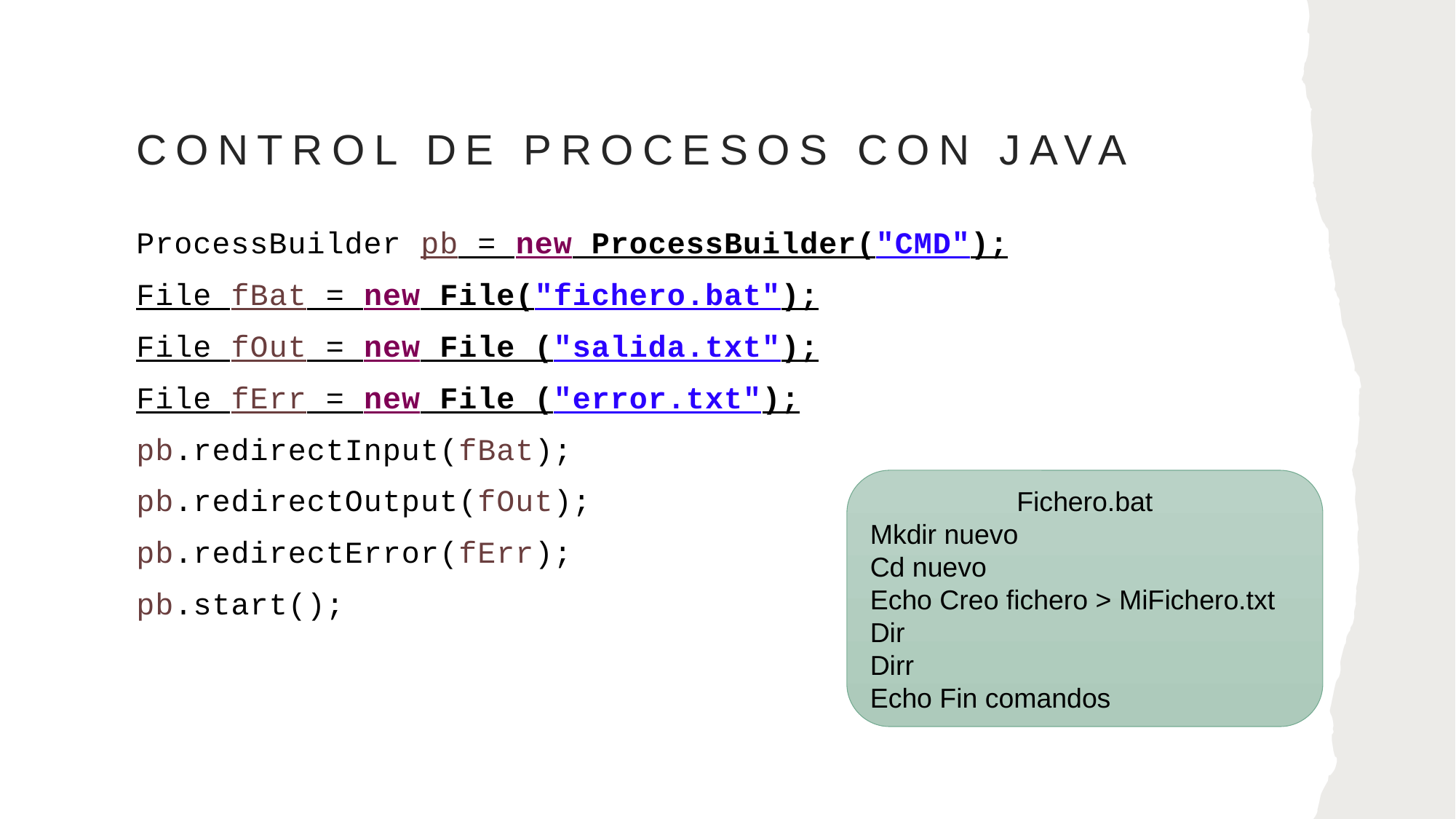

# Control de procesos con java
ProcessBuilder pb = new ProcessBuilder("CMD");
File fBat = new File("fichero.bat");
File fOut = new File ("salida.txt");
File fErr = new File ("error.txt");
pb.redirectInput(fBat);
pb.redirectOutput(fOut);
pb.redirectError(fErr);
pb.start();
Fichero.bat
Mkdir nuevo
Cd nuevo
Echo Creo fichero > MiFichero.txt
Dir
Dirr
Echo Fin comandos